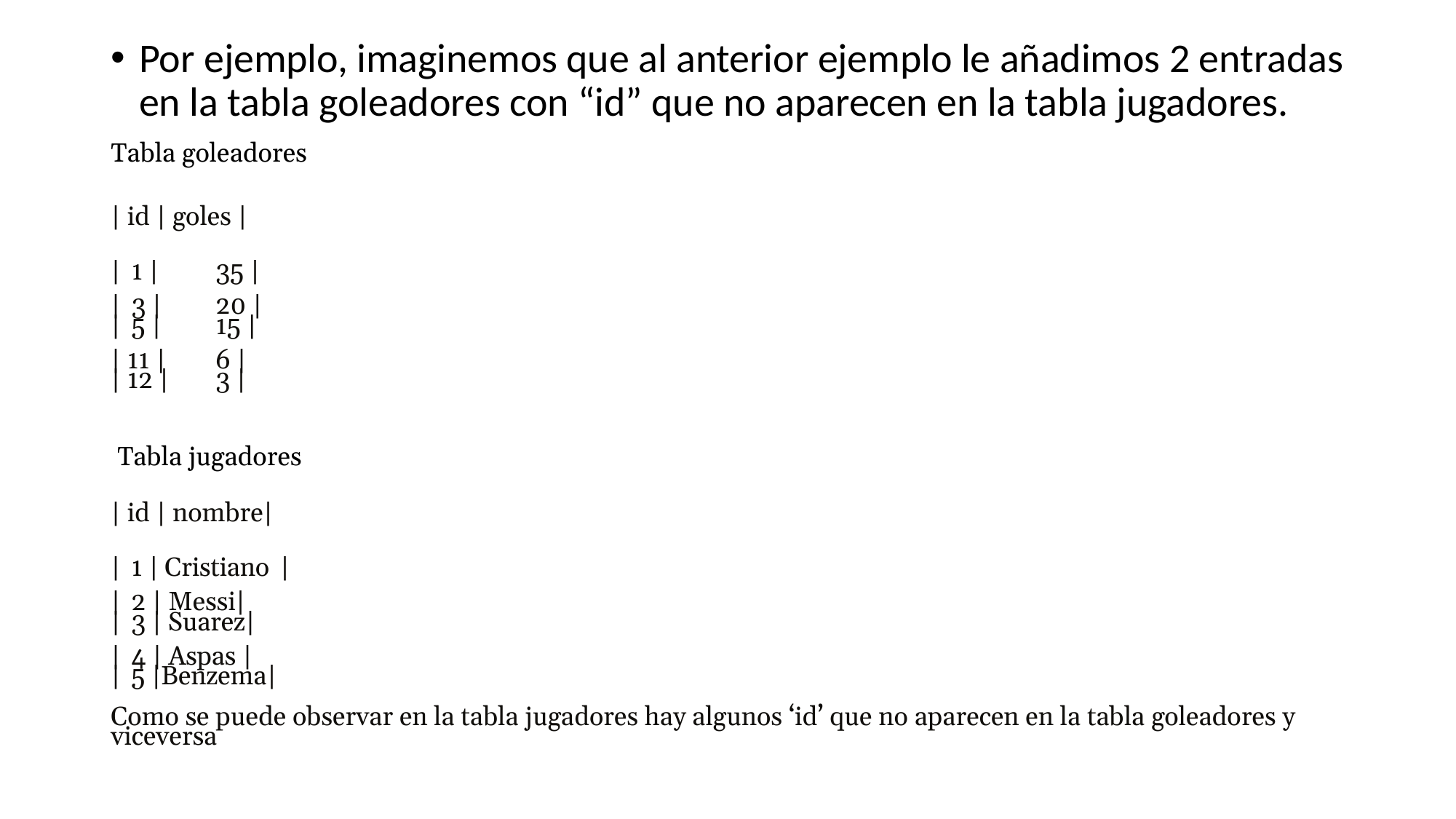

Por ejemplo, imaginemos que al anterior ejemplo le añadimos 2 entradas en la tabla goleadores con “id” que no aparecen en la tabla jugadores.
Tabla goleadores

| id | goles |

| 1 |	35 |
| 3 |	20 |
| 5 |	15 |
| 11 |	6 |
| 12 |	3 |

 Tabla jugadores

| id | nombre|

| 1 | Cristiano |
| 2 | Messi|
| 3 | Suarez|
| 4 | Aspas |
| 5 |Benzema|

Como se puede observar en la tabla jugadores hay algunos ‘id’ que no aparecen en la tabla goleadores y viceversa